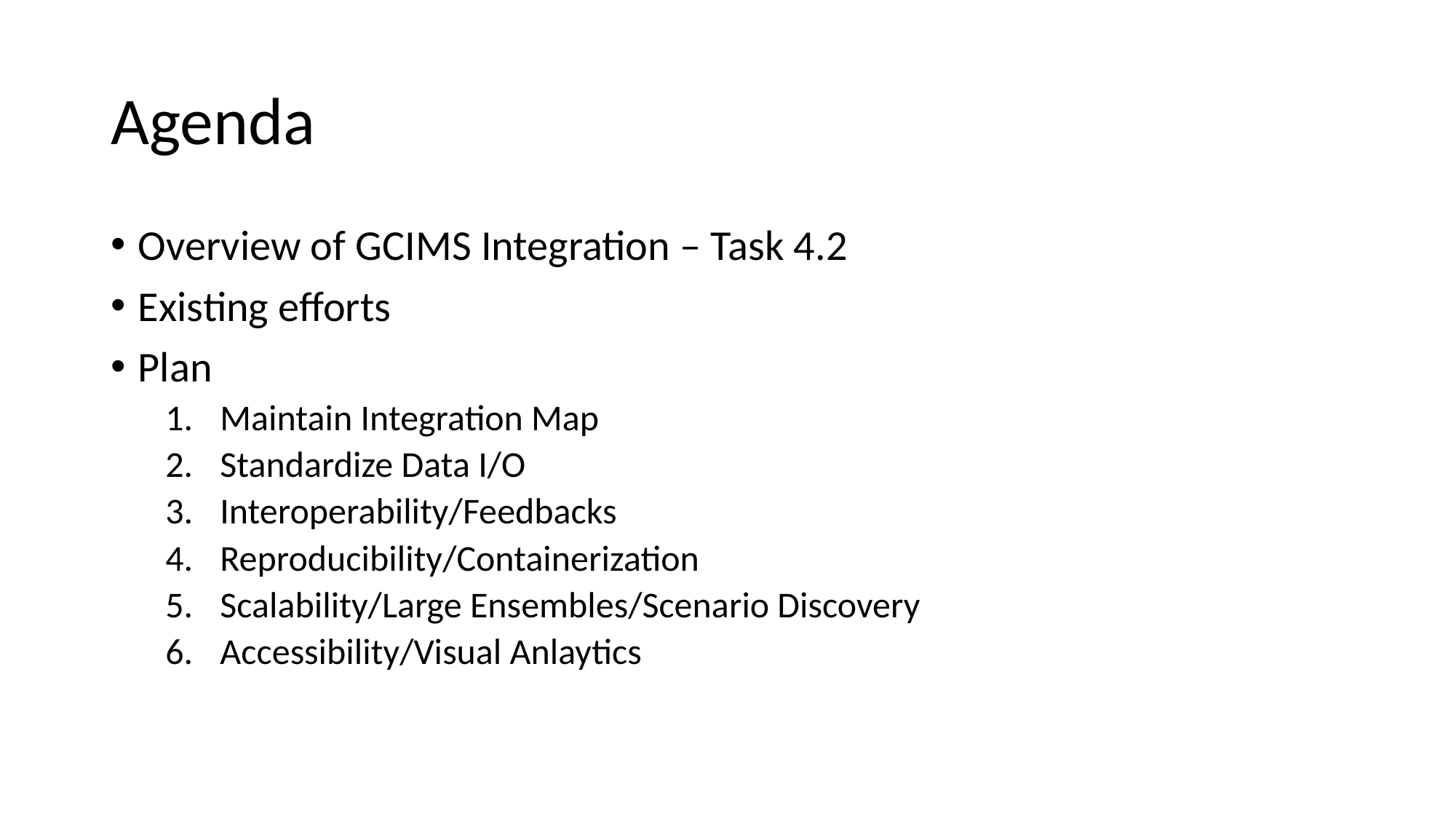

# Agenda
Overview of GCIMS Integration – Task 4.2
Existing efforts
Plan
Maintain Integration Map
Standardize Data I/O
Interoperability/Feedbacks
Reproducibility/Containerization
Scalability/Large Ensembles/Scenario Discovery
Accessibility/Visual Anlaytics